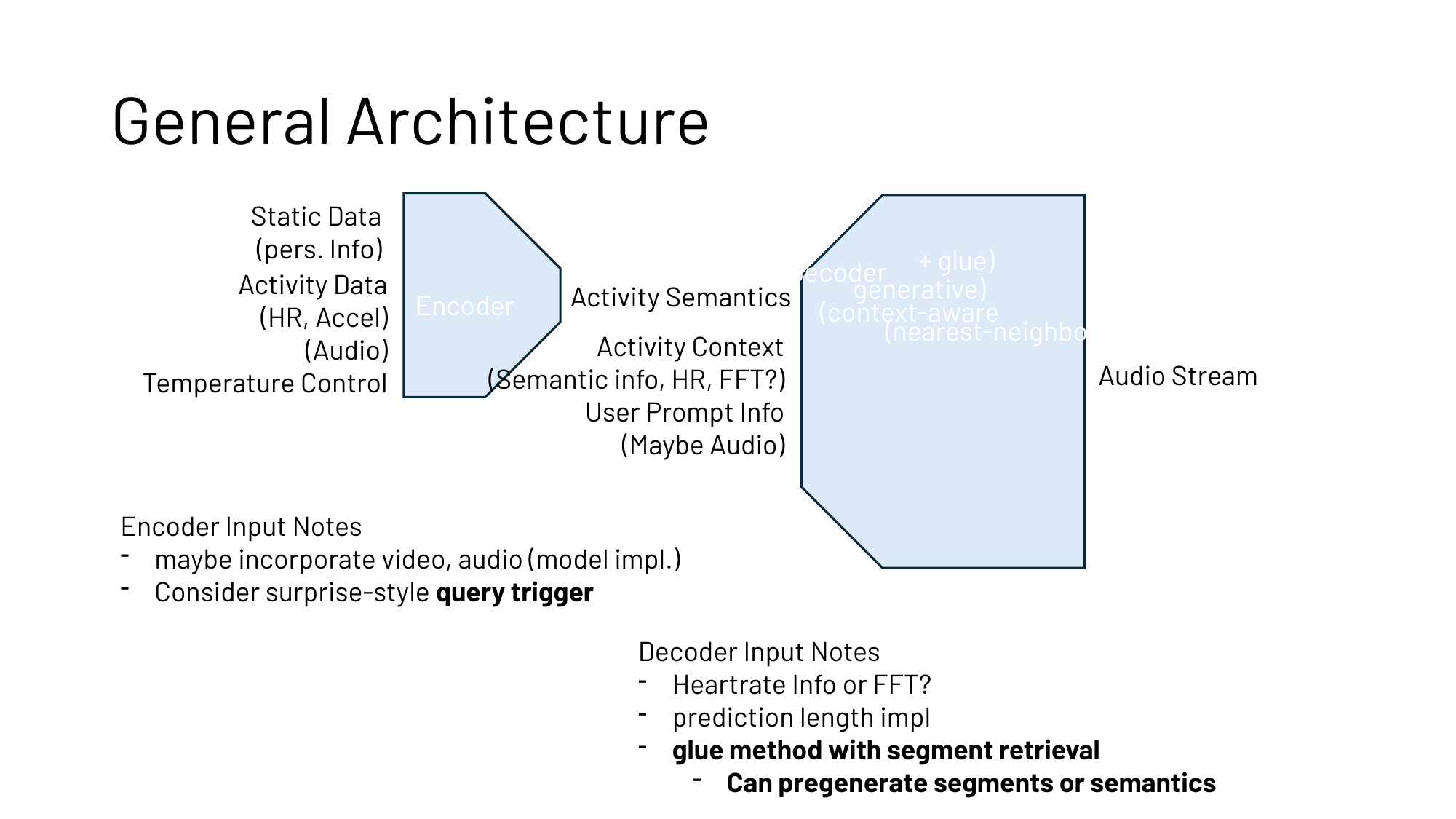

# General Architecture
Static Data
(pers. Info)
Encoder
Decoder
(context-aware generative)
(nearest-neighbor
+ glue)
Activity Data
(HR, Accel)
(Audio)
Temperature Control
Activity Semantics
Activity Context
(Semantic info, HR, FFT?)
User Prompt Info
(Maybe Audio)
Audio Stream
Encoder Input Notes
maybe incorporate video, audio (model impl.)
Consider surprise-style query trigger
Decoder Input Notes
Heartrate Info or FFT?
prediction length impl
glue method with segment retrieval
Can pregenerate segments or semantics